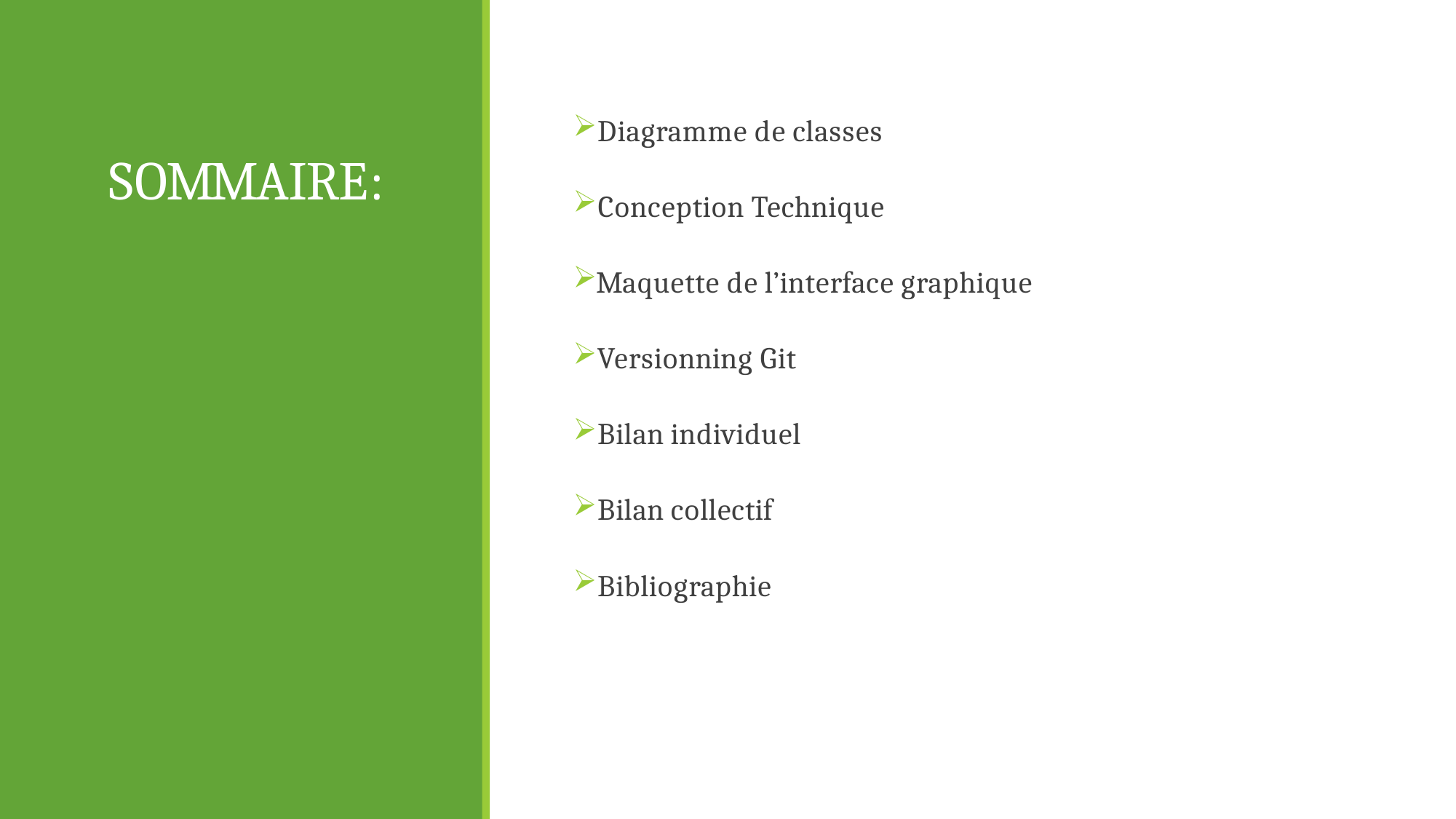

# SOMMAIRE:
Diagramme de classes
Conception Technique
Maquette de l’interface graphique
Versionning Git
Bilan individuel
Bilan collectif
Bibliographie